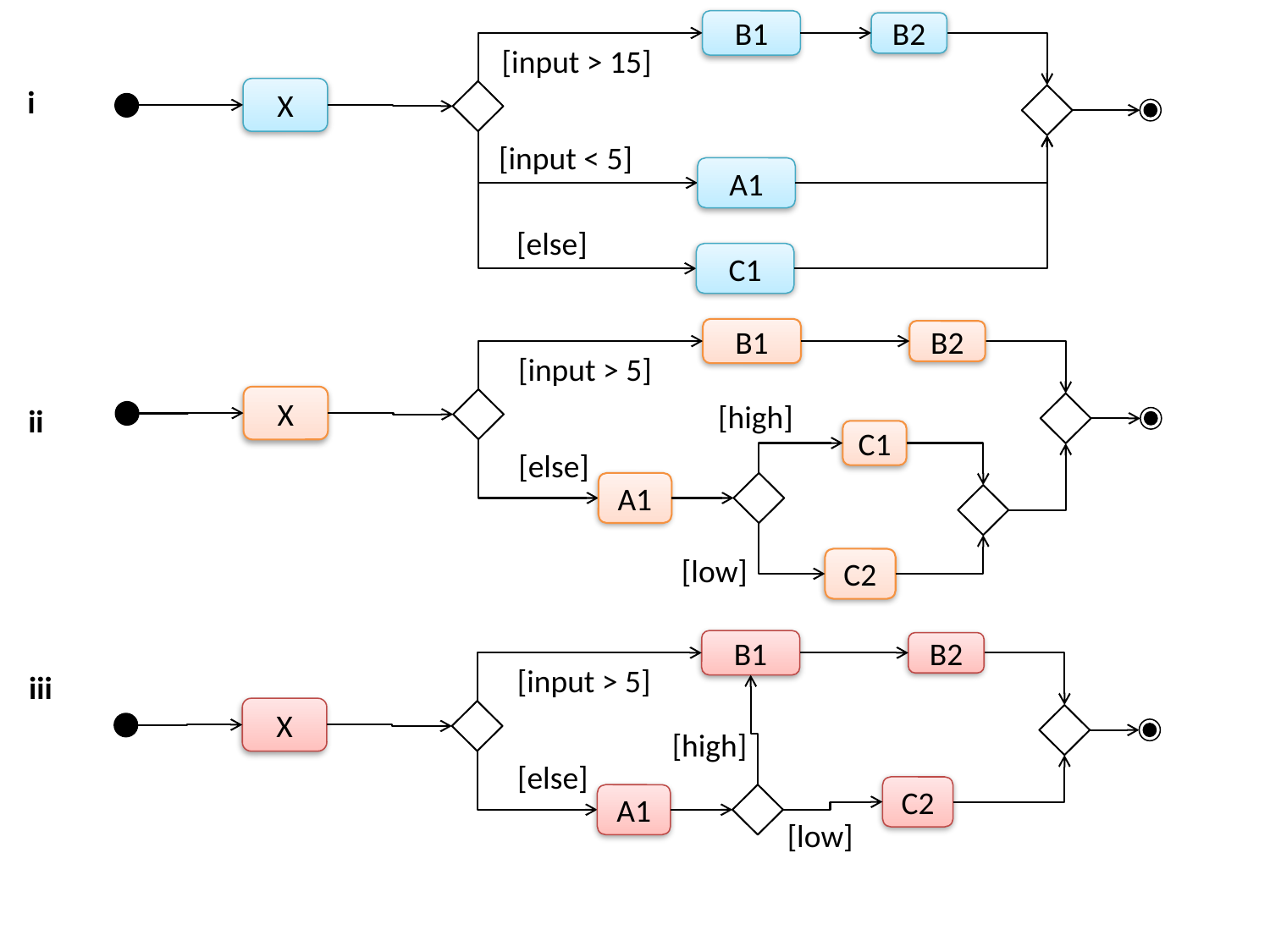

B1
B2
[input > 15]
i
X

[input < 5]
A1
[else]
C1
B1
B2
[input > 5]
X

[high]

ii

C1
[else]

A1

[low]
C2
B1
B2
[input > 5]
iii
X

[high]
[else]
C2

A1
[low]